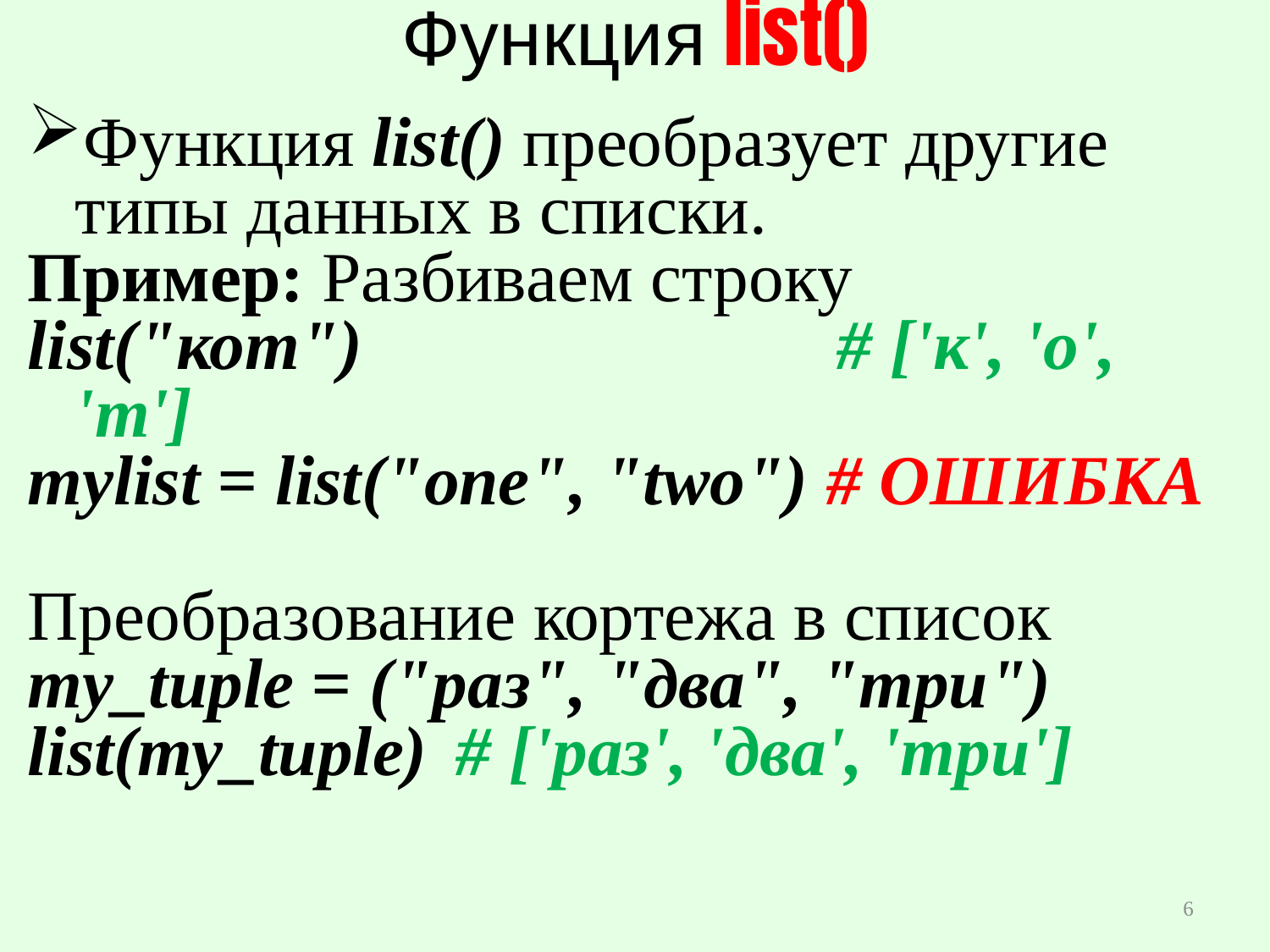

# Функция list()
Функция list() преобразует другие типы данных в списки.
Пример: Разбиваем строку
list("кот") 				# ['к', 'о', 'т']
mylist = list("one", "two") # ОШИБКА

Преобразование кортежа в список
my_tuple = ("раз", "два", "три")
list(my_tuple)	# ['раз', 'два', 'три']

6